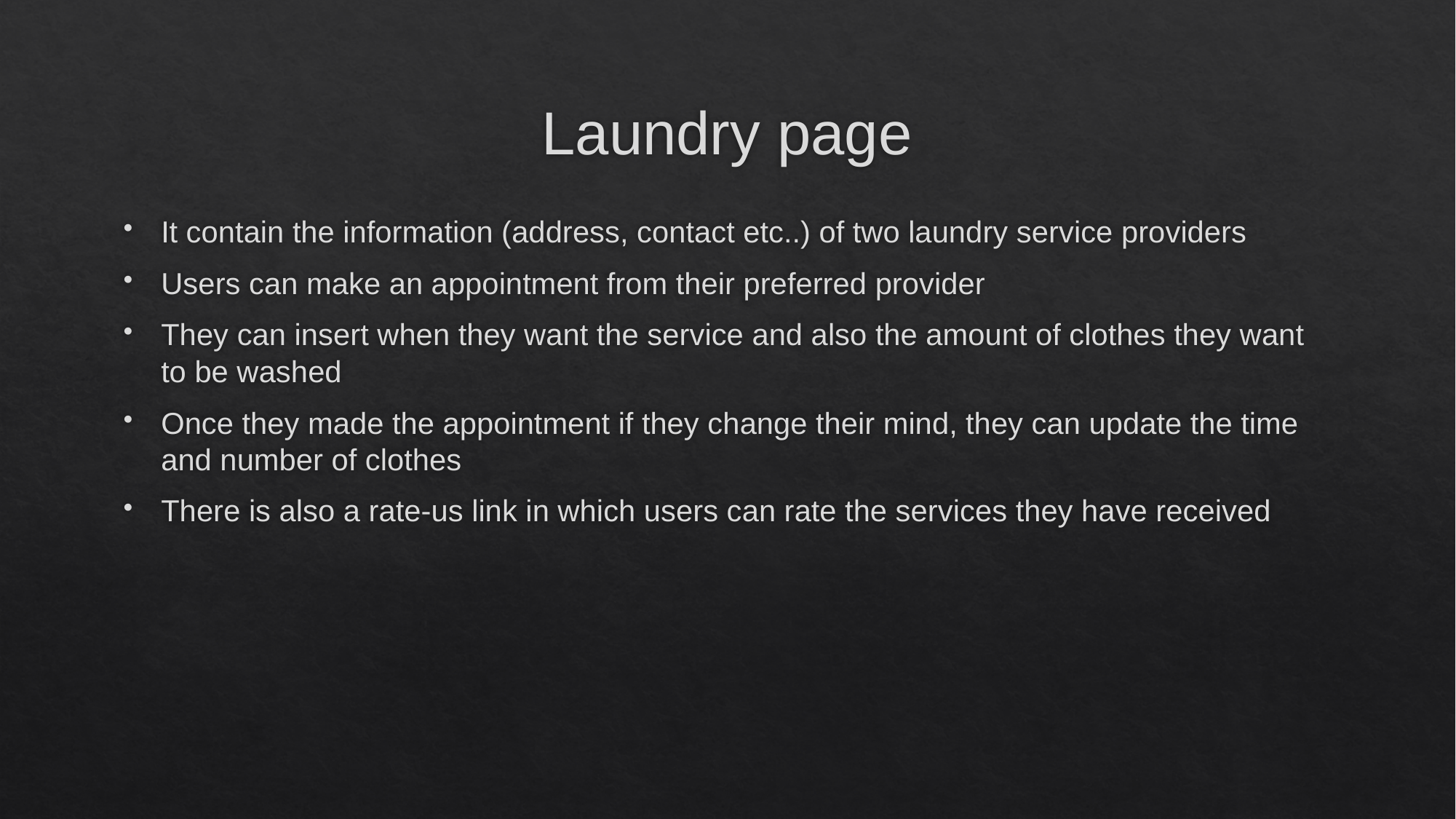

# Laundry page
It contain the information (address, contact etc..) of two laundry service providers
Users can make an appointment from their preferred provider
They can insert when they want the service and also the amount of clothes they want to be washed
Once they made the appointment if they change their mind, they can update the time and number of clothes
There is also a rate-us link in which users can rate the services they have received